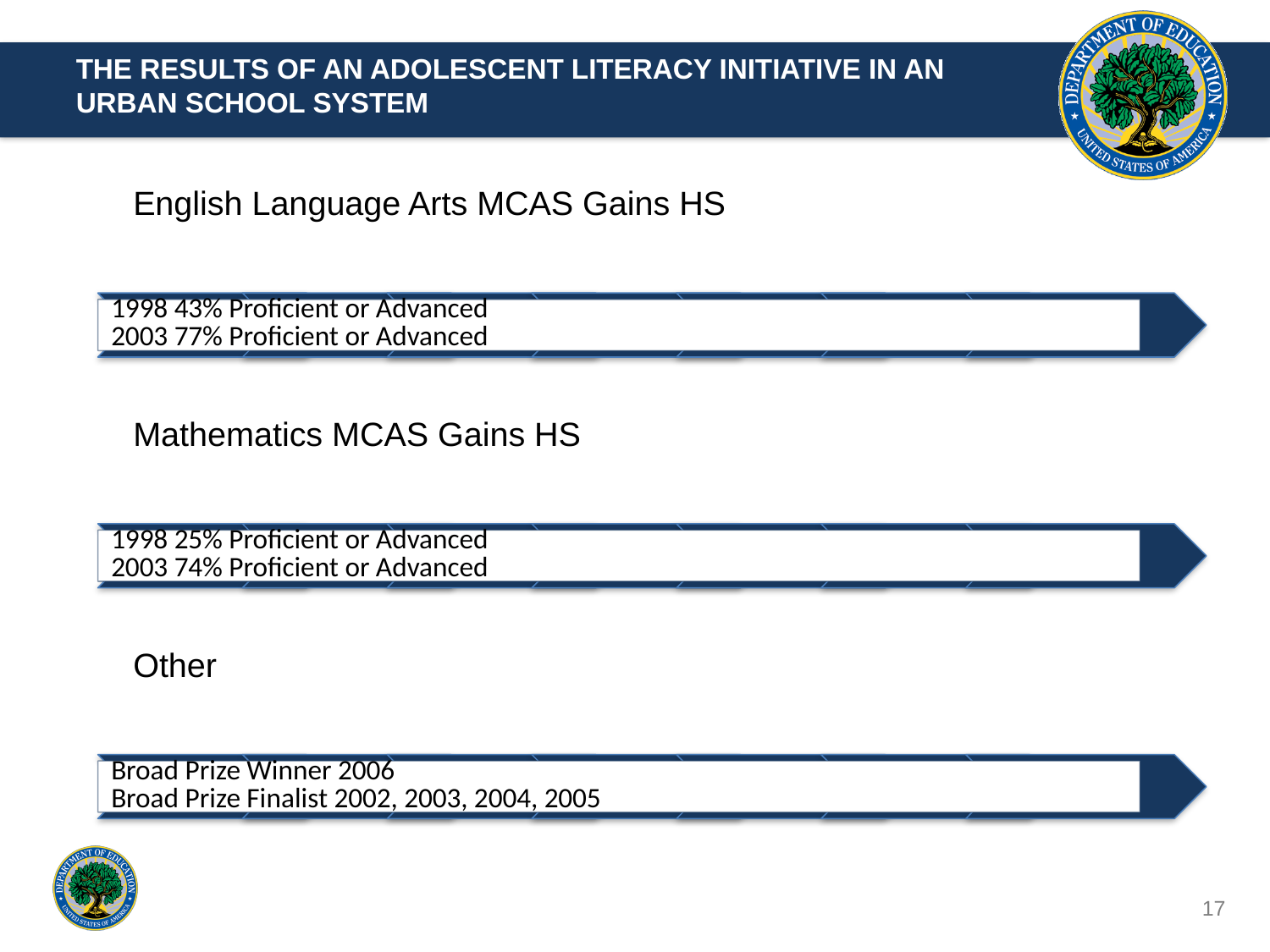

The Results of an Adolescent Literacy Initiative in an Urban School System
English Language Arts MCAS Gains HS
1998 43% Proficient or Advanced
2003 77% Proficient or Advanced
Mathematics MCAS Gains HS
Other
Broad Prize Winner 2006
Broad Prize Finalist 2002, 2003, 2004, 2005
2003 74% Proficient or Advanced
1998 25% Proficient or Advanced
17